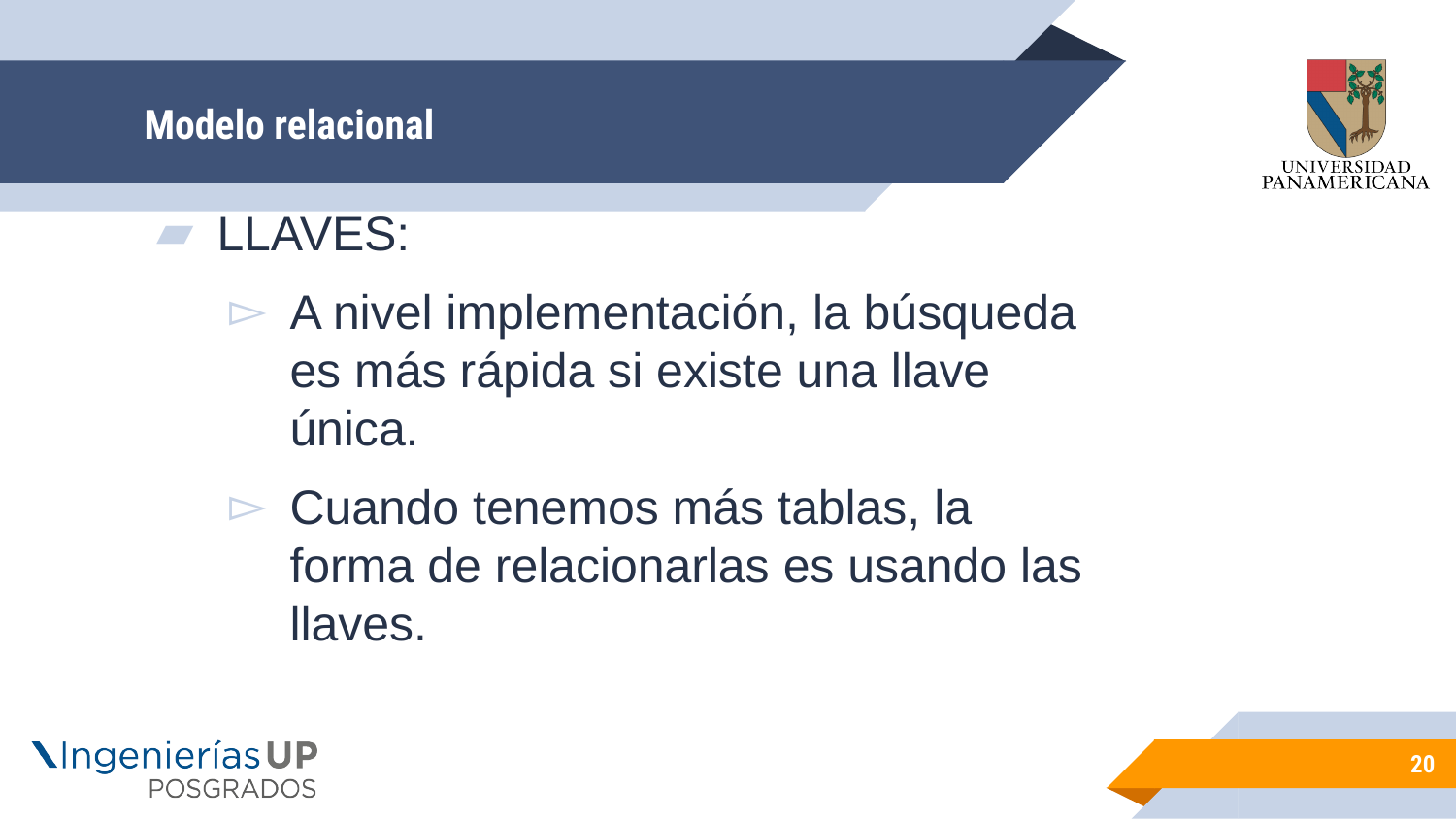

# Modelo relacional
LLAVES:
A nivel implementación, la búsqueda es más rápida si existe una llave única.
Cuando tenemos más tablas, la forma de relacionarlas es usando las llaves.

20